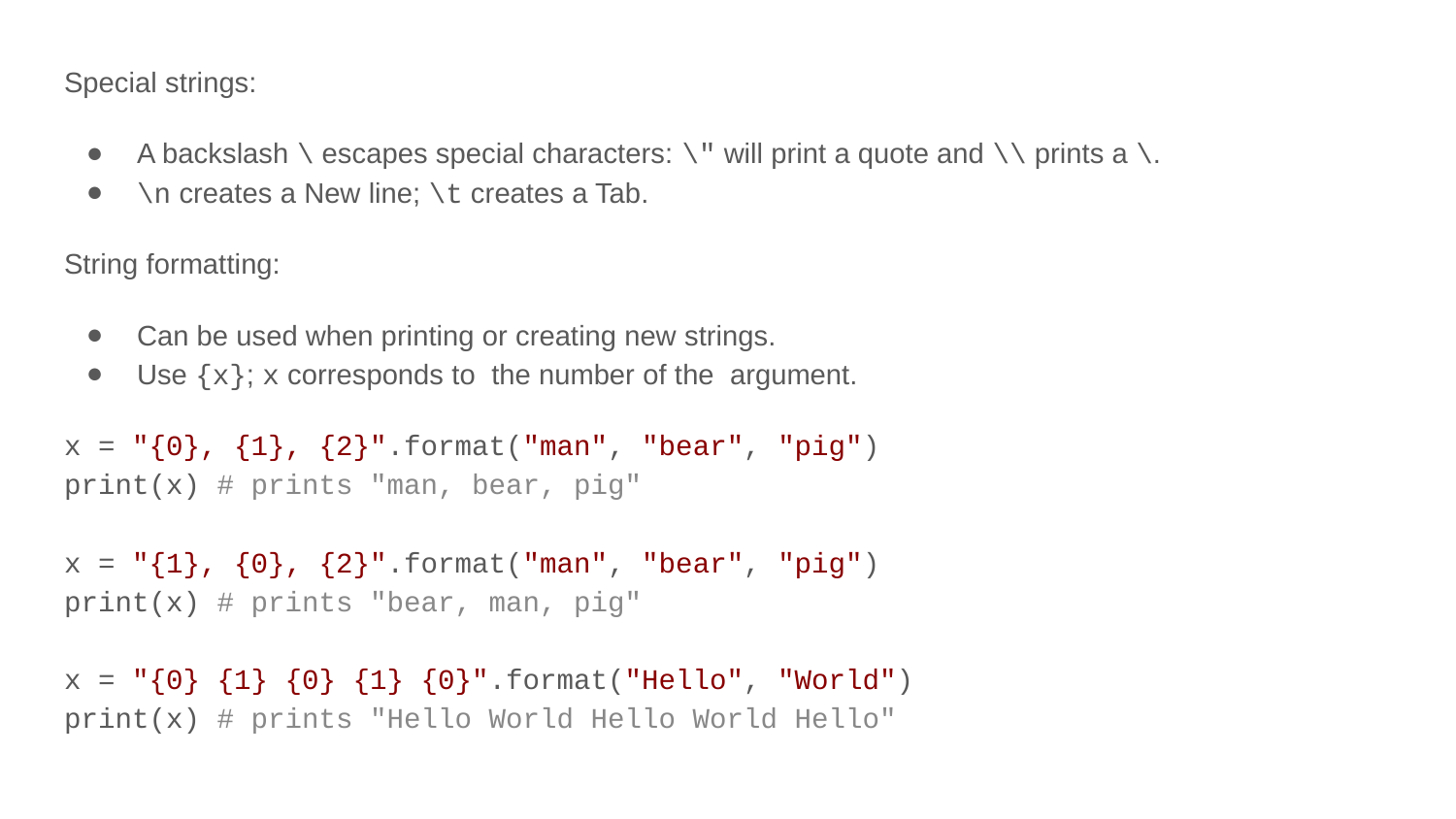

Special strings:
A backslash \ escapes special characters: \" will print a quote and \\ prints a \.
\n creates a New line; \t creates a Tab.
String formatting:
Can be used when printing or creating new strings.
Use {x}; x corresponds to  the number of the  argument.
x = "{0}, {1}, {2}".format("man", "bear", "pig")
print(x) # prints "man, bear, pig"
x = "{1}, {0}, {2}".format("man", "bear", "pig")
print(x) # prints "bear, man, pig"
x = "{0} {1} {0} {1} {0}".format("Hello", "World")
print(x) # prints "Hello World Hello World Hello"